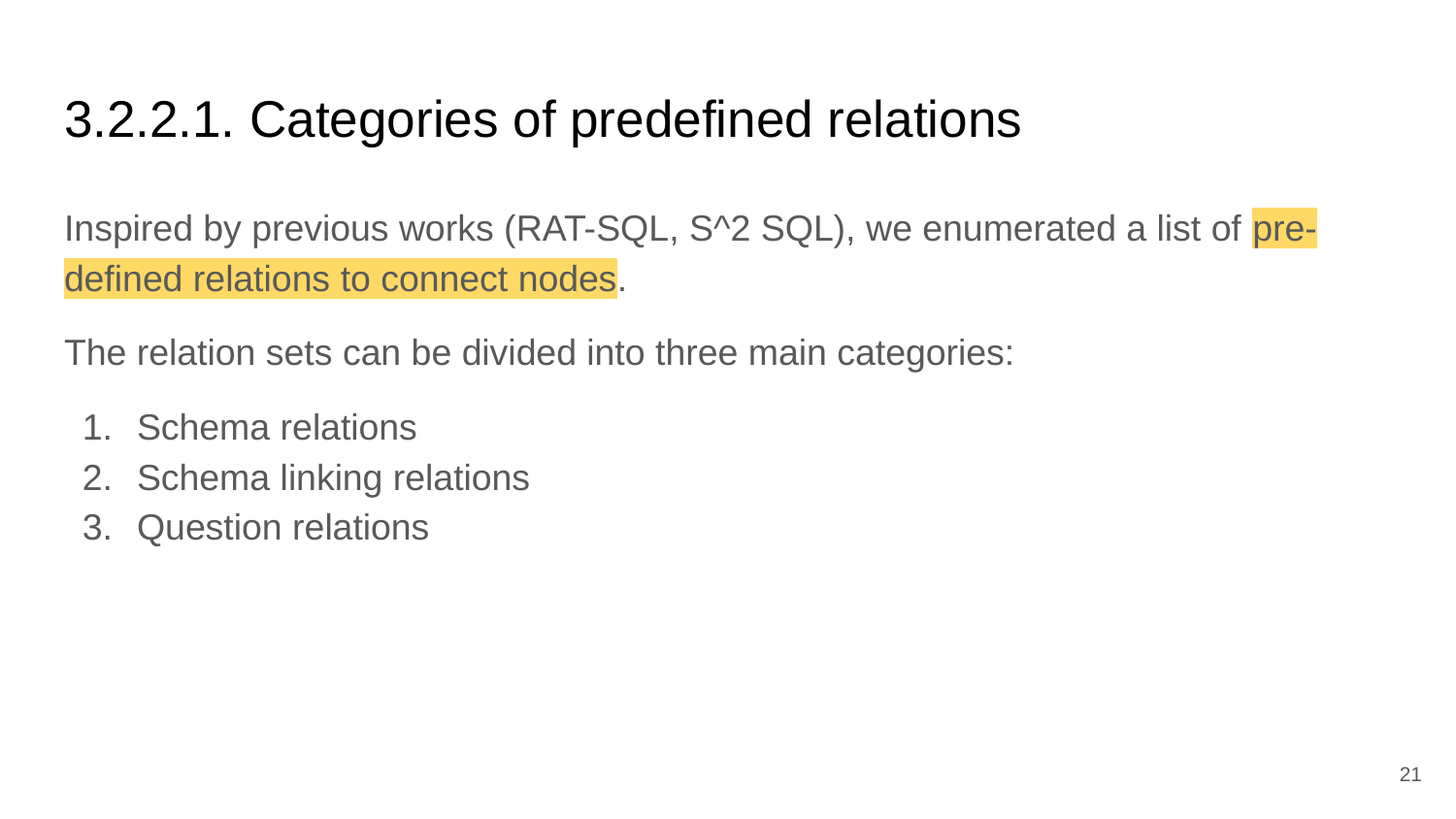

# 3.2.2.1. Categories of predefined relations
Inspired by previous works (RAT-SQL, S^2 SQL), we enumerated a list of pre-defined relations to connect nodes.
The relation sets can be divided into three main categories:
Schema relations
Schema linking relations
Question relations
21